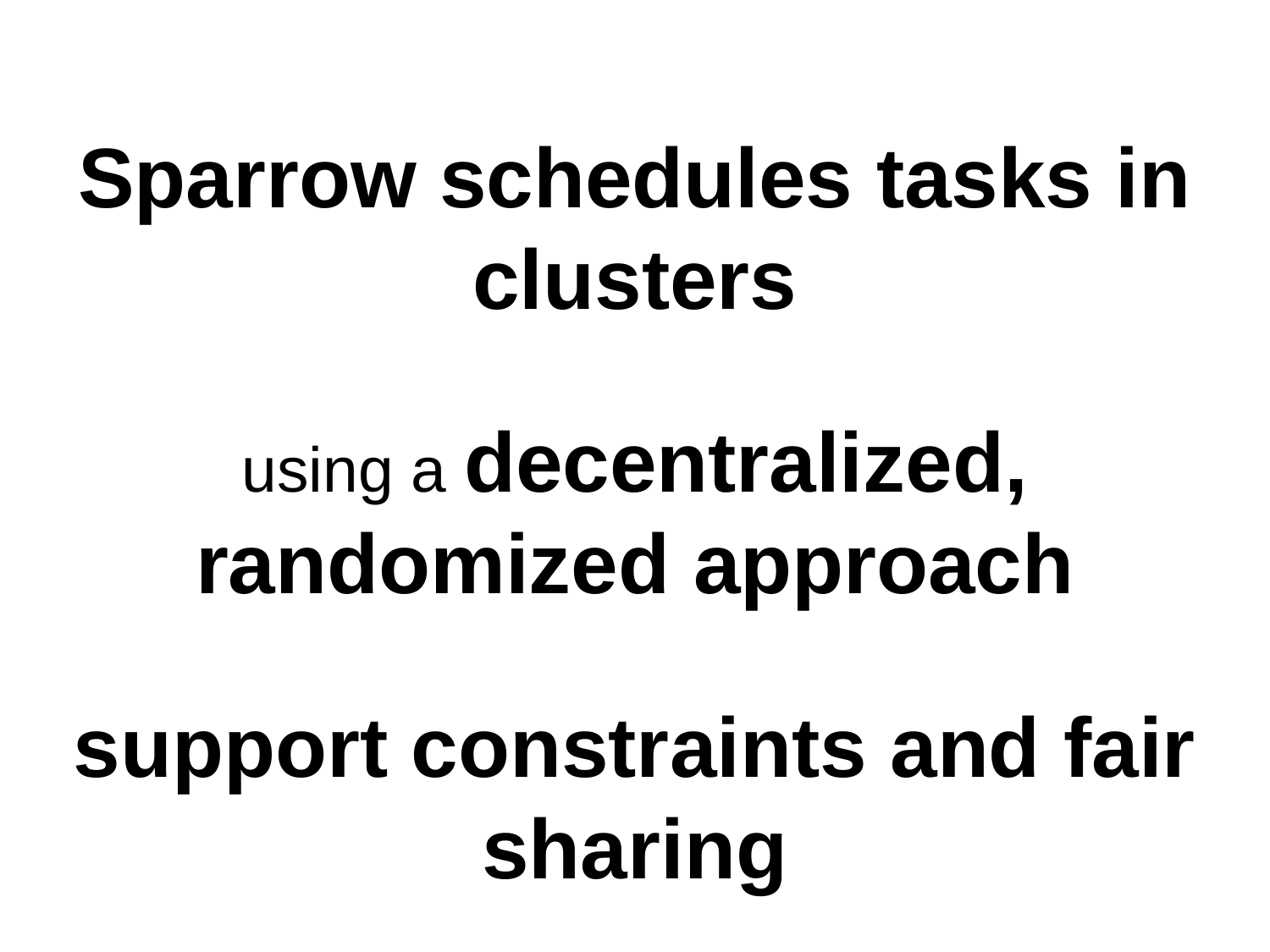

Sparrow schedules tasks in clusters
using a decentralized, randomized approach
support constraints and fair sharing
and provides response times
within 12% of ideal